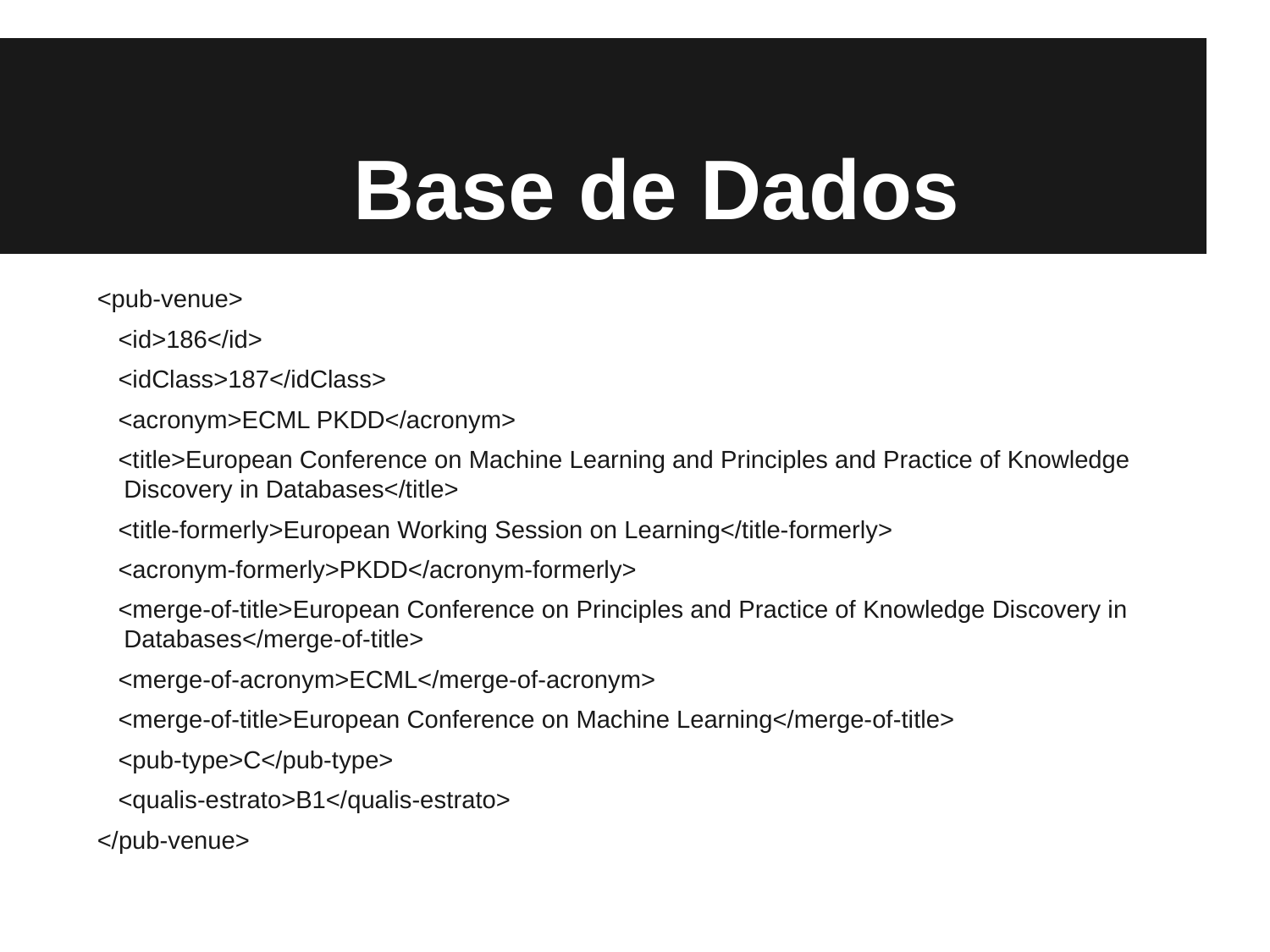

# Base de Dados
   <pub-venue>
      <id>186</id>
      <idClass>187</idClass>
      <acronym>ECML PKDD</acronym>
      <title>European Conference on Machine Learning and Principles and Practice of Knowledge Discovery in Databases</title>
      <title-formerly>European Working Session on Learning</title-formerly>
      <acronym-formerly>PKDD</acronym-formerly>
      <merge-of-title>European Conference on Principles and Practice of Knowledge Discovery in Databases</merge-of-title>
      <merge-of-acronym>ECML</merge-of-acronym>
      <merge-of-title>European Conference on Machine Learning</merge-of-title>
      <pub-type>C</pub-type>
      <qualis-estrato>B1</qualis-estrato>
   </pub-venue>